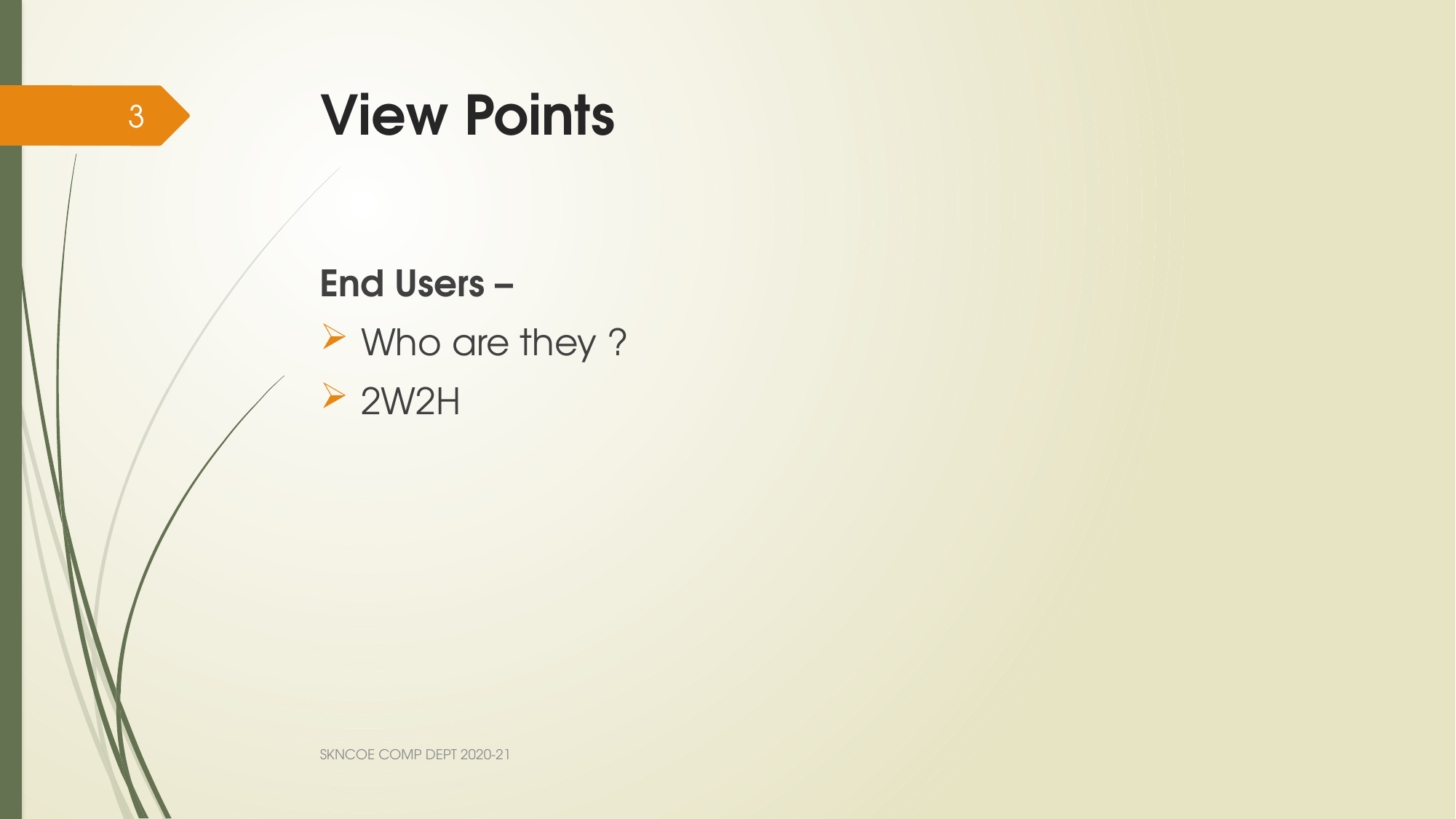

# View Points
3
End Users –
Who are they ?
2W2H
SKNCOE COMP DEPT 2020-21